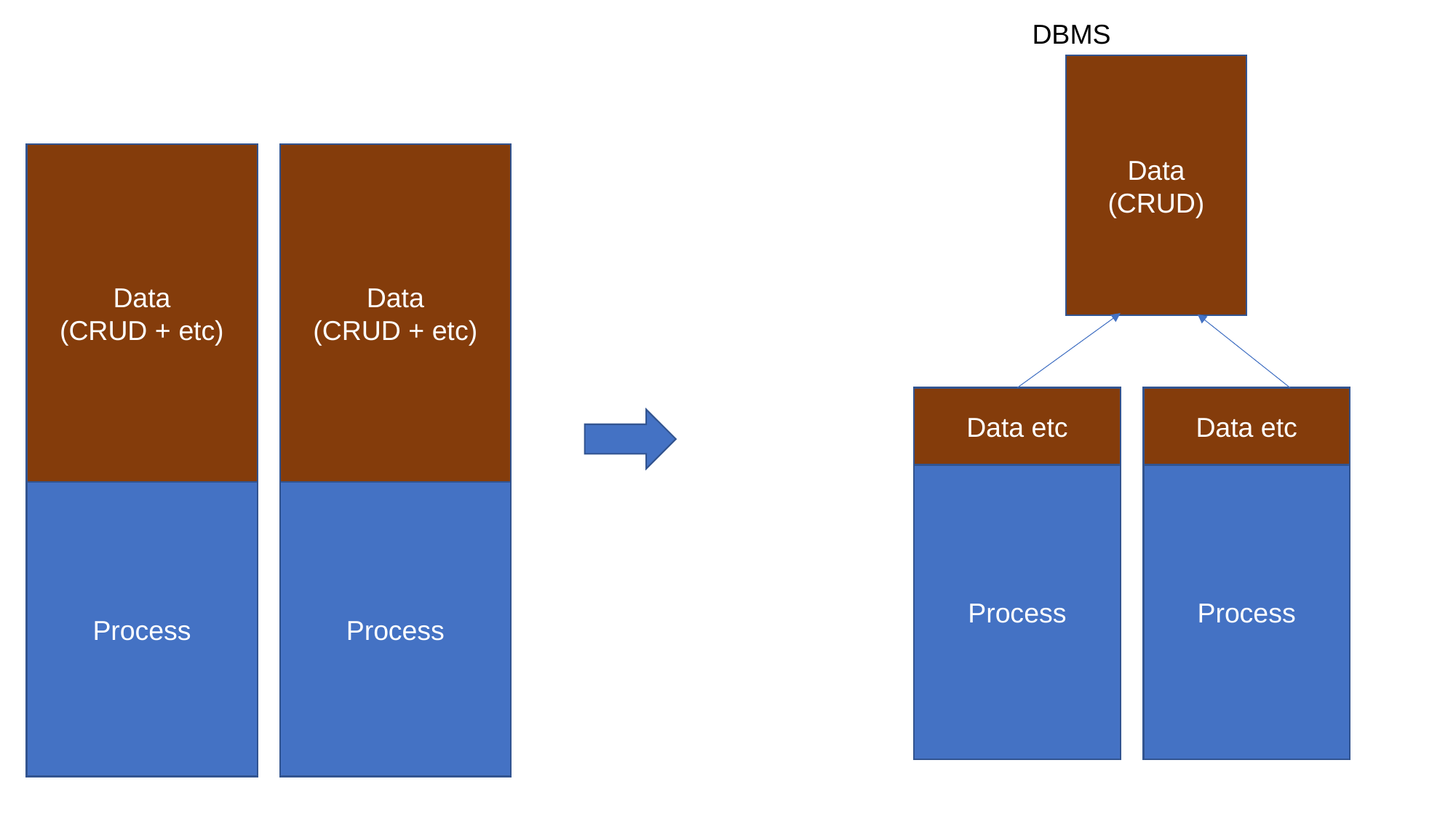

DBMS
Data
(CRUD)
Data
(CRUD + etc)
Data
(CRUD + etc)
Data etc
Data etc

Process
Process
Process
Process